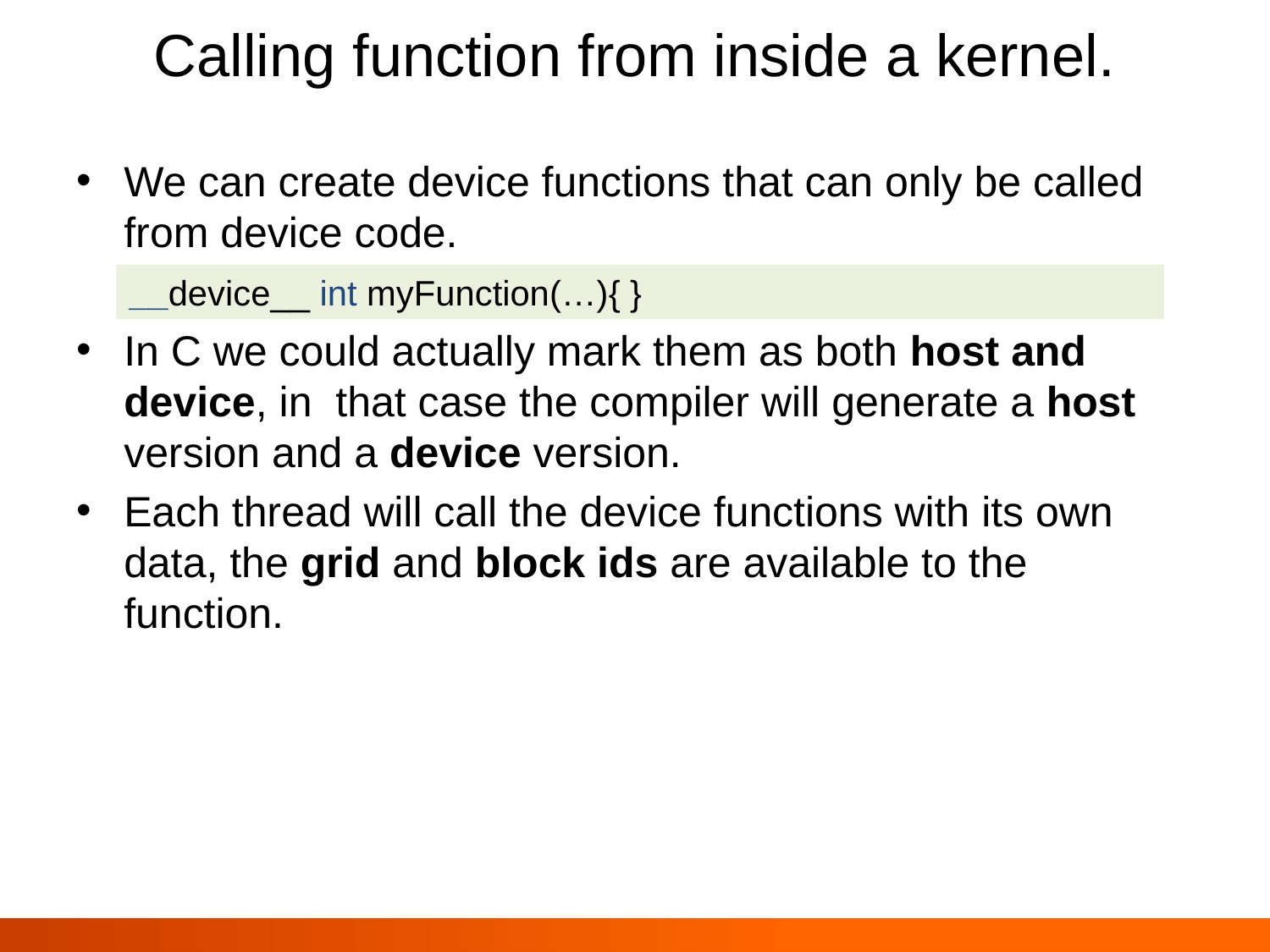

# Calling function from inside a kernel.
We can create device functions that can only be called from device code.

In C we could actually mark them as both host and device, in  that case the compiler will generate a host version and a device version.
Each thread will call the device functions with its own data, the grid and block ids are available to the function.

__device__ int myFunction(…){ }